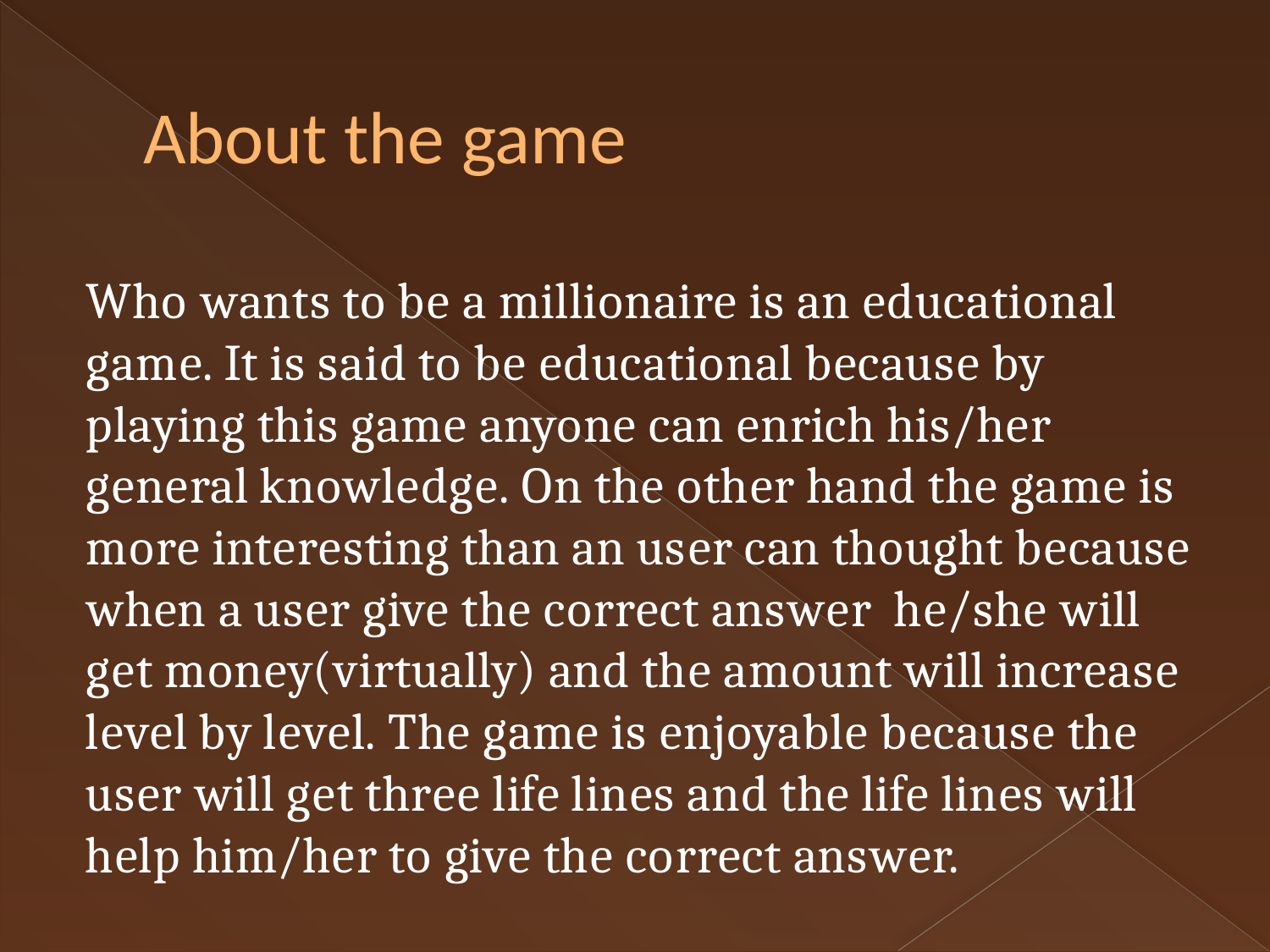

# About the game
Who wants to be a millionaire is an educational game. It is said to be educational because by playing this game anyone can enrich his/her general knowledge. On the other hand the game is more interesting than an user can thought because when a user give the correct answer  he/she will get money(virtually) and the amount will increase level by level. The game is enjoyable because the user will get three life lines and the life lines will help him/her to give the correct answer.